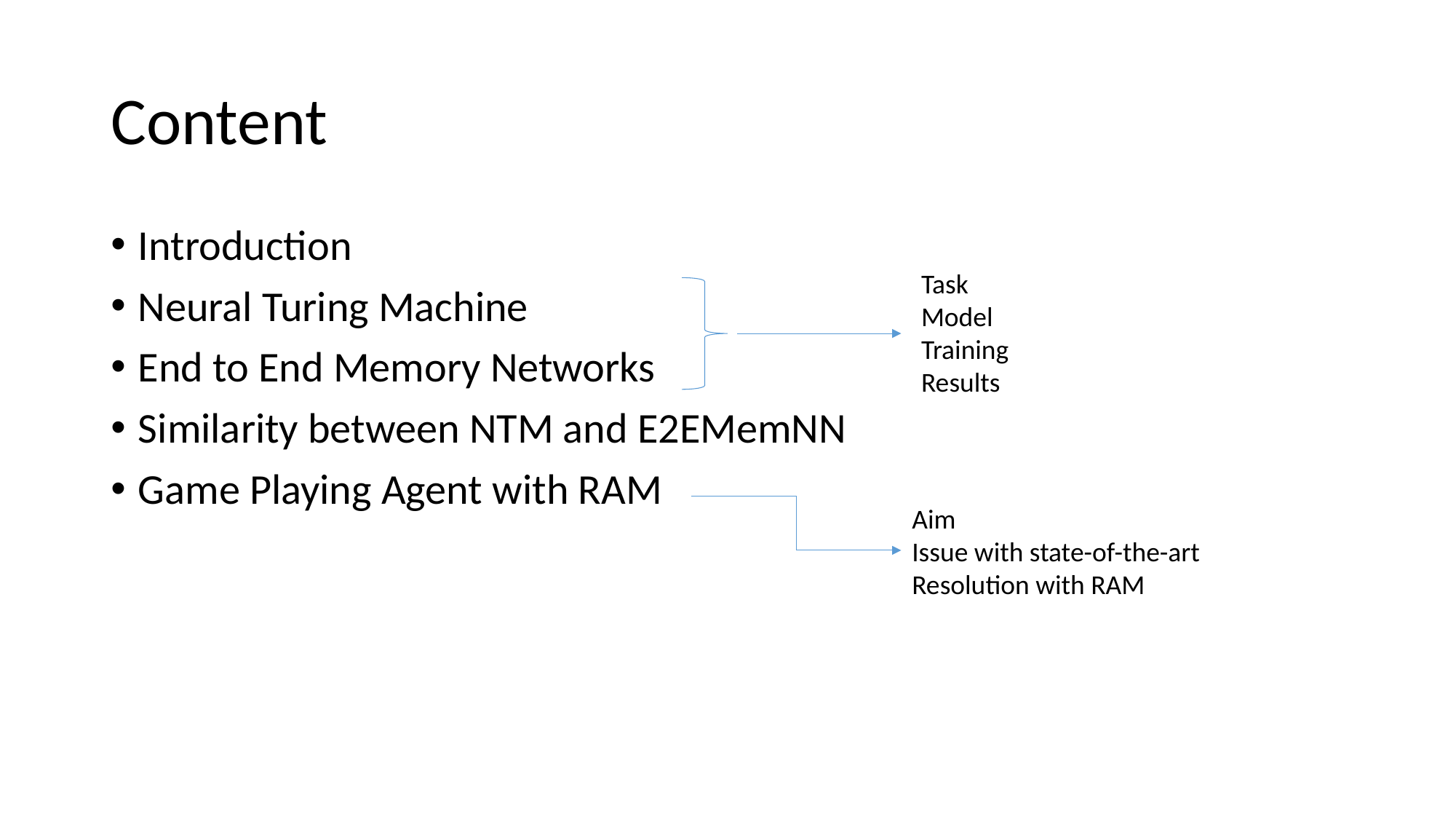

# Content
Introduction
Neural Turing Machine
End to End Memory Networks
Similarity between NTM and E2EMemNN
Game Playing Agent with RAM
Task
Model
Training
Results

Aim
Issue with state-of-the-art
Resolution with RAM